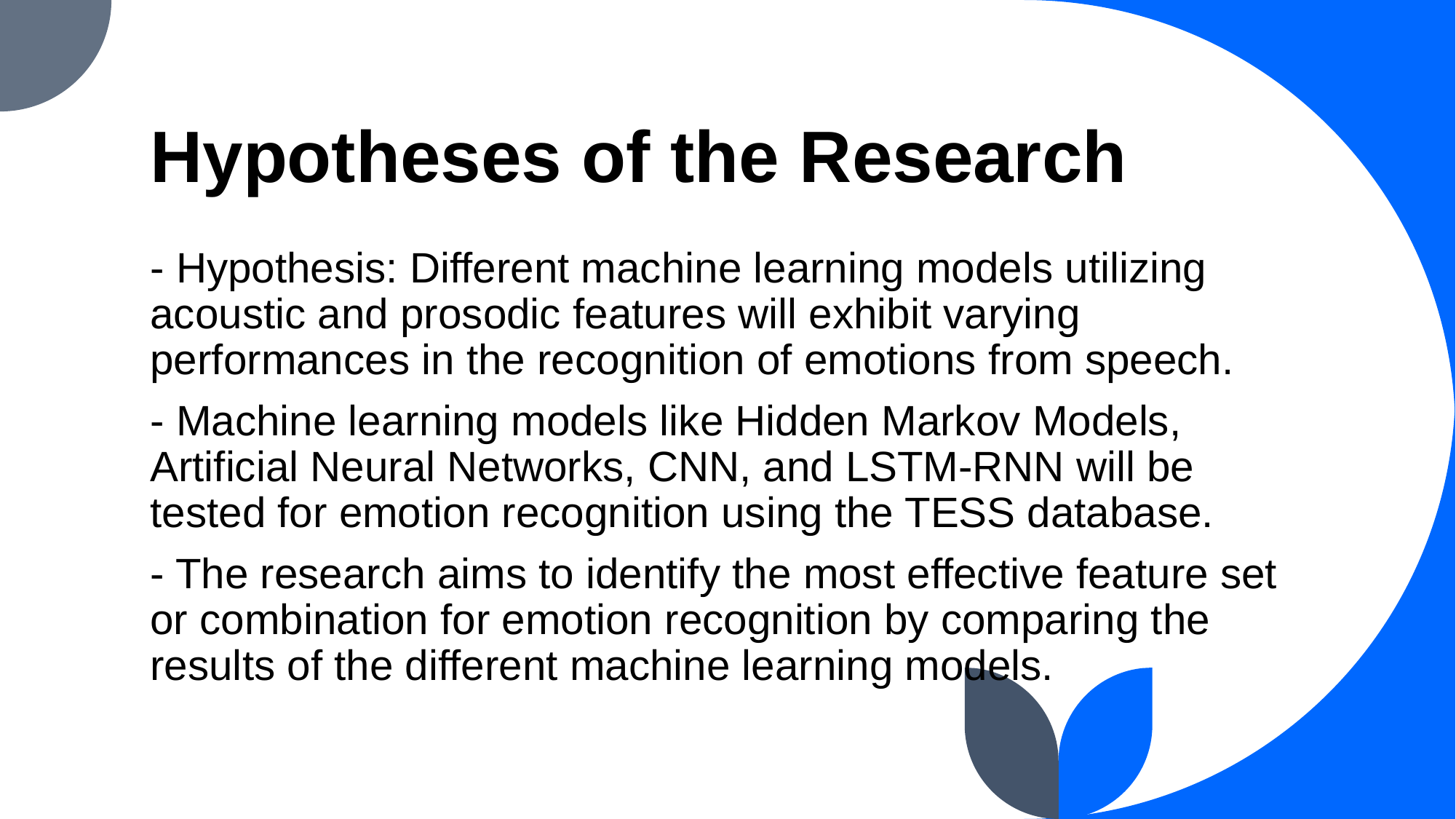

# Hypotheses of the Research
- Hypothesis: Different machine learning models utilizing acoustic and prosodic features will exhibit varying performances in the recognition of emotions from speech.
- Machine learning models like Hidden Markov Models, Artificial Neural Networks, CNN, and LSTM-RNN will be tested for emotion recognition using the TESS database.
- The research aims to identify the most effective feature set or combination for emotion recognition by comparing the results of the different machine learning models.